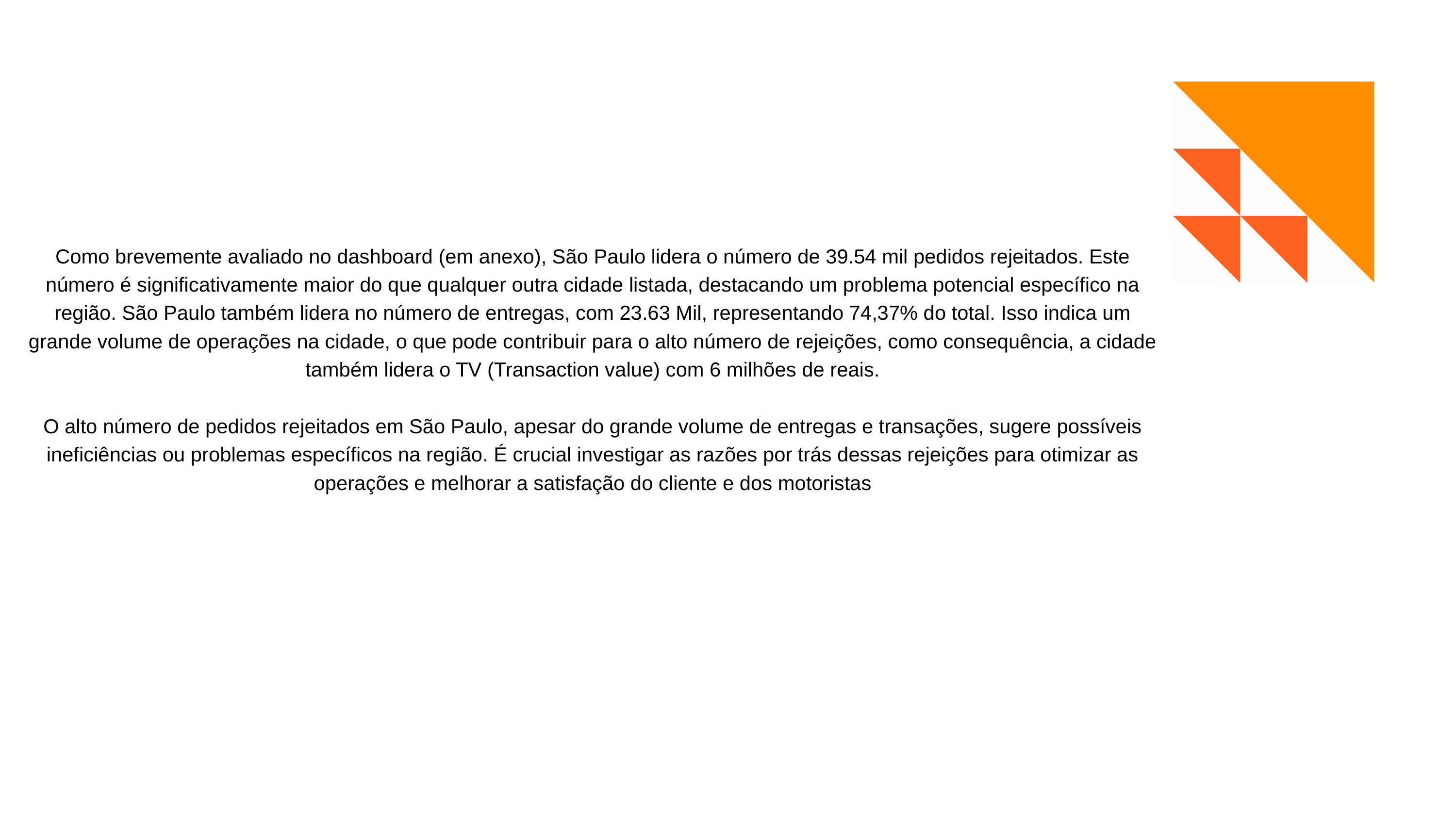

Como brevemente avaliado no dashboard (em anexo), São Paulo lidera o número de 39.54 mil pedidos rejeitados. Este número é significativamente maior do que qualquer outra cidade listada, destacando um problema potencial específico na região. São Paulo também lidera no número de entregas, com 23.63 Mil, representando 74,37% do total. Isso indica um grande volume de operações na cidade, o que pode contribuir para o alto número de rejeições, como consequência, a cidade também lidera o TV (Transaction value) com 6 milhões de reais.

O alto número de pedidos rejeitados em São Paulo, apesar do grande volume de entregas e transações, sugere possíveis ineficiências ou problemas específicos na região. É crucial investigar as razões por trás dessas rejeições para otimizar as operações e melhorar a satisfação do cliente e dos motoristas